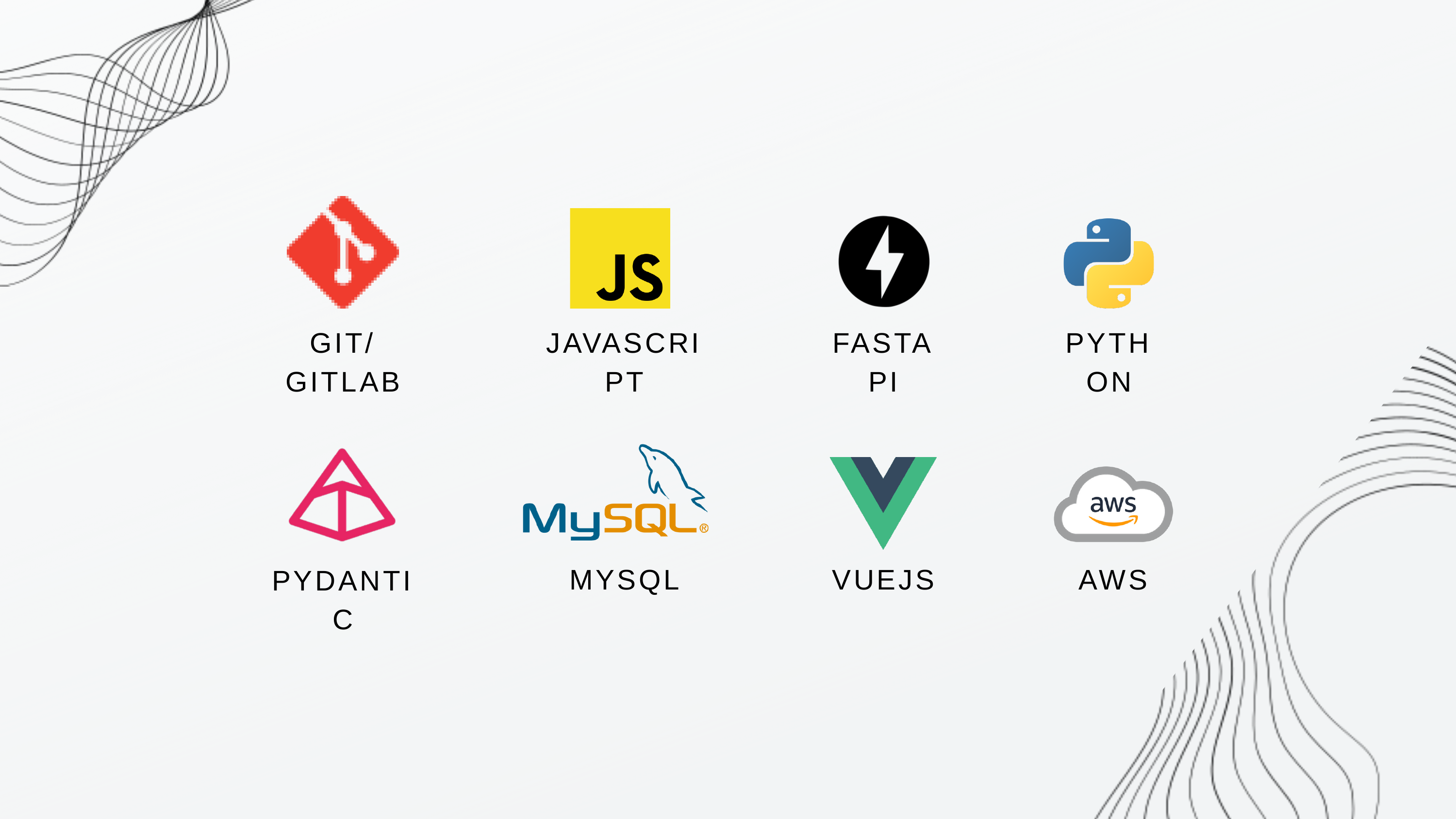

GIT/GITLAB

FASTAPI

JAVASCRIPT

PYTHON

MYSQL
VUEJS
AWS
PYDANTIC